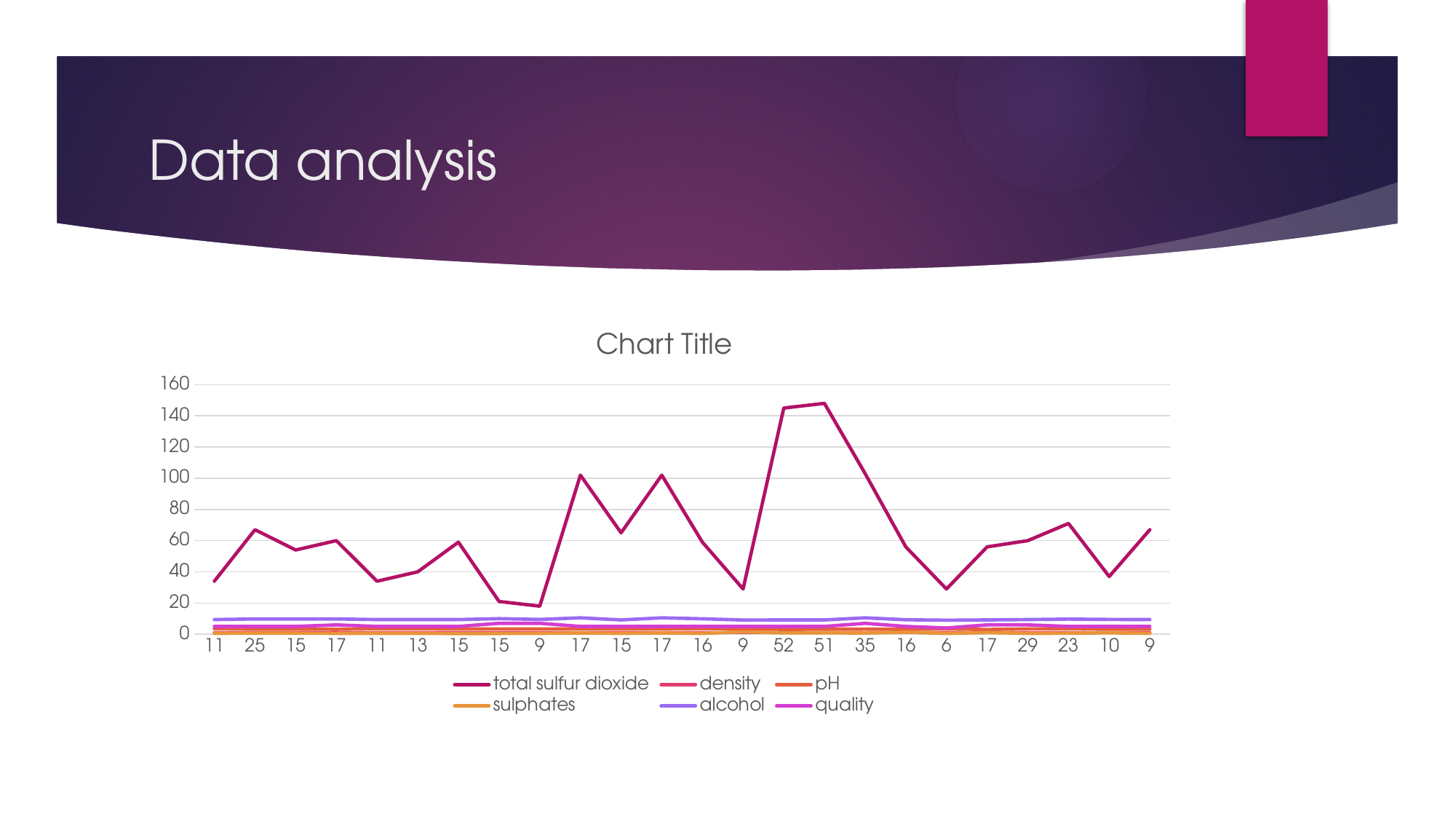

# Data analysis

### Chart:

| Category | total sulfur dioxide | density | pH | sulphates | alcohol | quality |
|---|---|---|---|---|---|---|
| 11 | 34.0 | 0.9978 | 3.51 | 0.56 | 9.4 | 5.0 |
| 25 | 67.0 | 0.9968 | 3.2 | 0.68 | 9.8 | 5.0 |
| 15 | 54.0 | 0.997 | 3.26 | 0.65 | 9.8 | 5.0 |
| 17 | 60.0 | 0.998 | 3.16 | 0.58 | 9.8 | 6.0 |
| 11 | 34.0 | 0.9978 | 3.51 | 0.56 | 9.4 | 5.0 |
| 13 | 40.0 | 0.9978 | 3.51 | 0.56 | 9.4 | 5.0 |
| 15 | 59.0 | 0.9964 | 3.3 | 0.46 | 9.4 | 5.0 |
| 15 | 21.0 | 0.9946 | 3.39 | 0.47 | 10.0 | 7.0 |
| 9 | 18.0 | 0.9968 | 3.36 | 0.57 | 9.5 | 7.0 |
| 17 | 102.0 | 0.9978 | 3.35 | 0.8 | 10.5 | 5.0 |
| 15 | 65.0 | 0.9959 | 3.28 | 0.54 | 9.2 | 5.0 |
| 17 | 102.0 | 0.9978 | 3.35 | 0.8 | 10.5 | 5.0 |
| 16 | 59.0 | 0.9943 | 3.58 | 0.52 | 9.9 | 5.0 |
| 9 | 29.0 | 0.9974 | 3.26 | 1.56 | 9.1 | 5.0 |
| 52 | 145.0 | 0.9986 | 3.16 | 0.88 | 9.2 | 5.0 |
| 51 | 148.0 | 0.9986 | 3.17 | 0.93 | 9.2 | 5.0 |
| 35 | 103.0 | 0.9969 | 3.3 | 0.75 | 10.5 | 7.0 |
| 16 | 56.0 | 0.9968 | 3.11 | 1.28 | 9.3 | 5.0 |
| 6 | 29.0 | 0.9974 | 3.38 | 0.5 | 9.0 | 4.0 |
| 17 | 56.0 | 0.9969 | 3.04 | 1.08 | 9.2 | 6.0 |
| 29 | 60.0 | 0.9968 | 3.39 | 0.53 | 9.4 | 6.0 |
| 23 | 71.0 | 0.9982 | 3.52 | 0.65 | 9.7 | 5.0 |
| 10 | 37.0 | 0.9966 | 3.17 | 0.91 | 9.5 | 5.0 |
| 9 | 67.0 | 0.9968 | 3.17 | 0.53 | 9.4 | 5.0 |